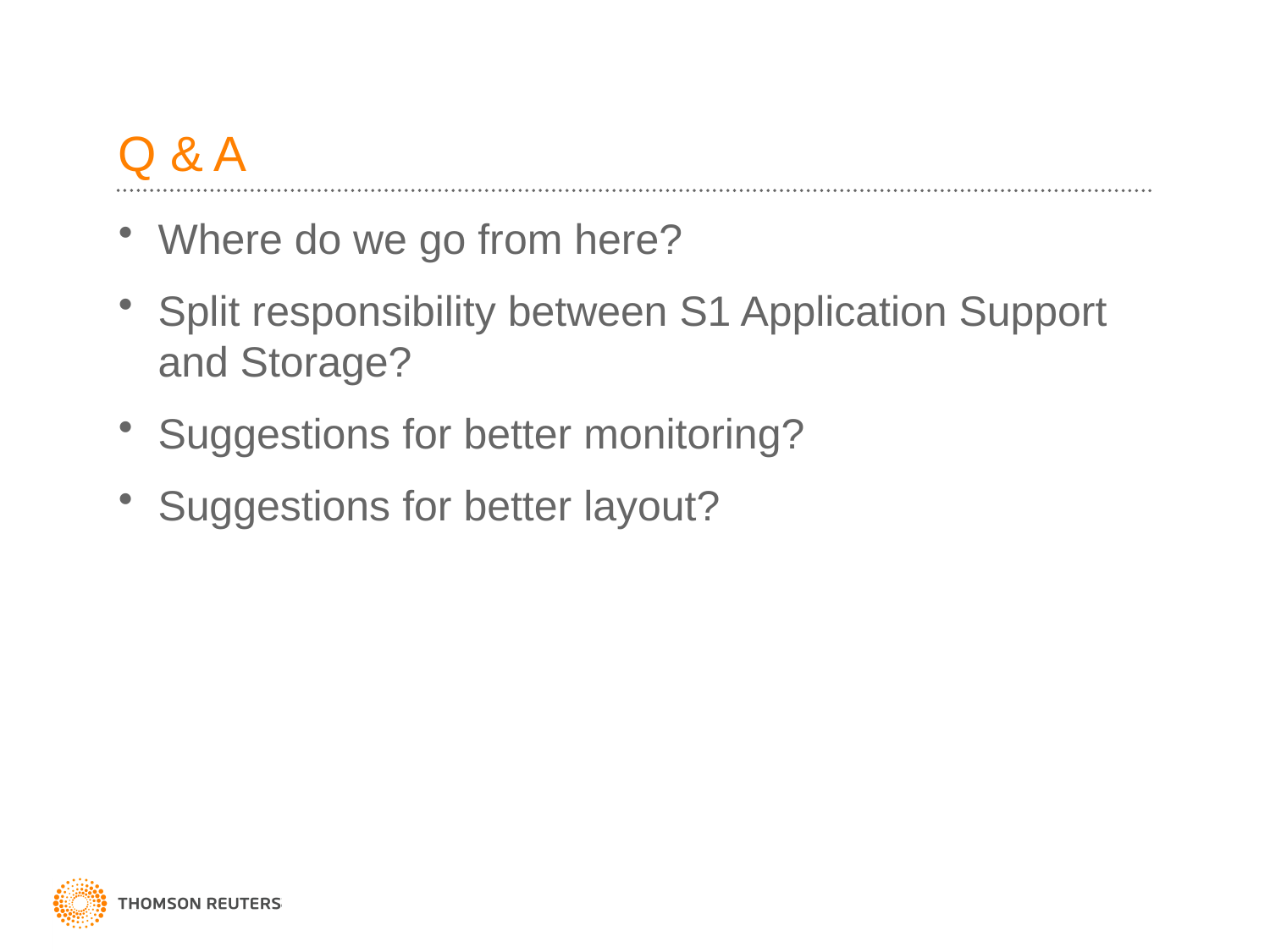

# Q & A
Where do we go from here?
Split responsibility between S1 Application Support and Storage?
Suggestions for better monitoring?
Suggestions for better layout?